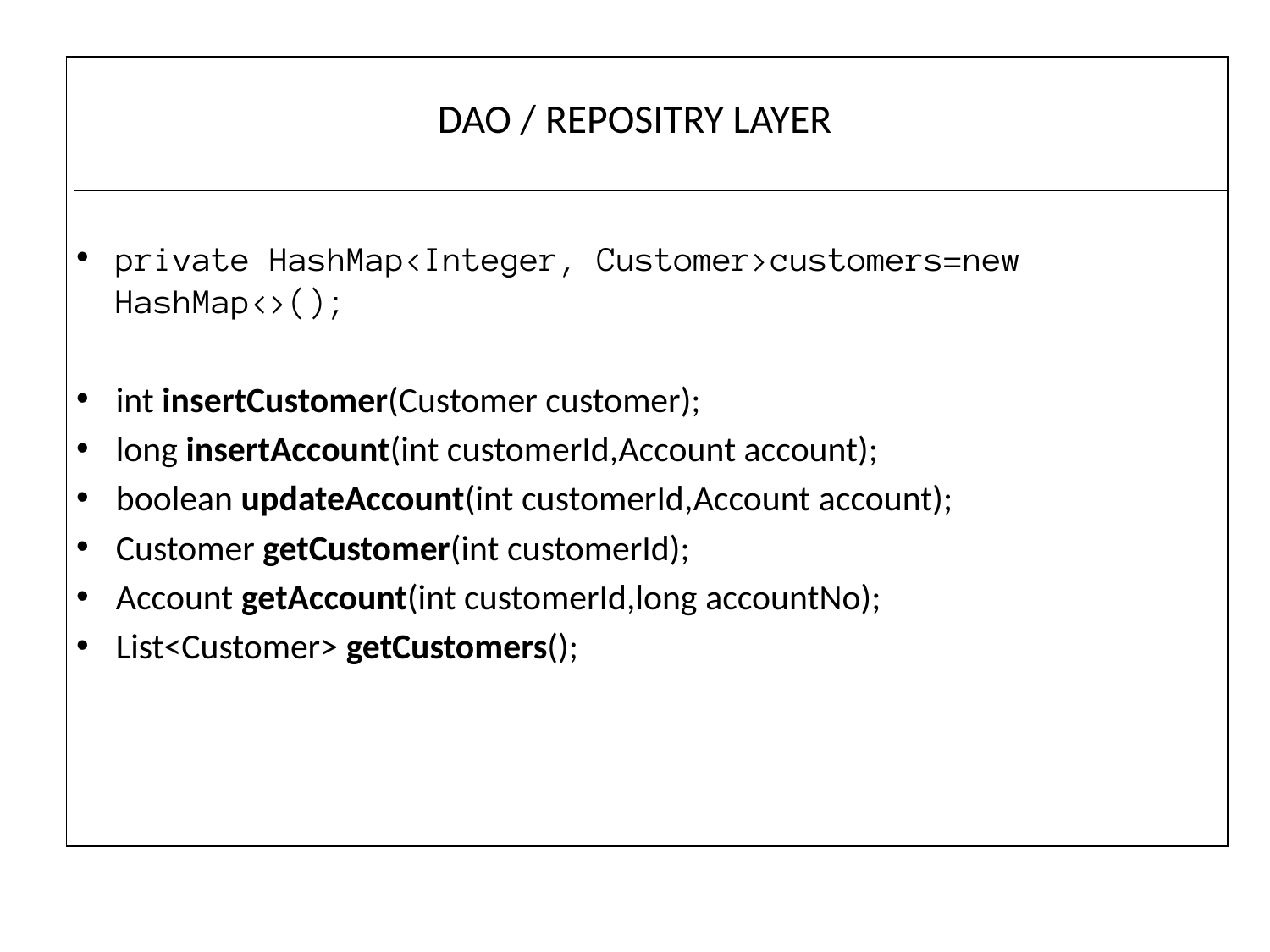

# DAO / REPOSITRY LAYER
|  |
| --- |

private HashMap<Integer, Customer>customers=new HashMap<>();

int insertCustomer(Customer customer);
long insertAccount(int customerId,Account account);
boolean updateAccount(int customerId,Account account);
Customer getCustomer(int customerId);
Account getAccount(int customerId,long accountNo);
List<Customer> getCustomers();